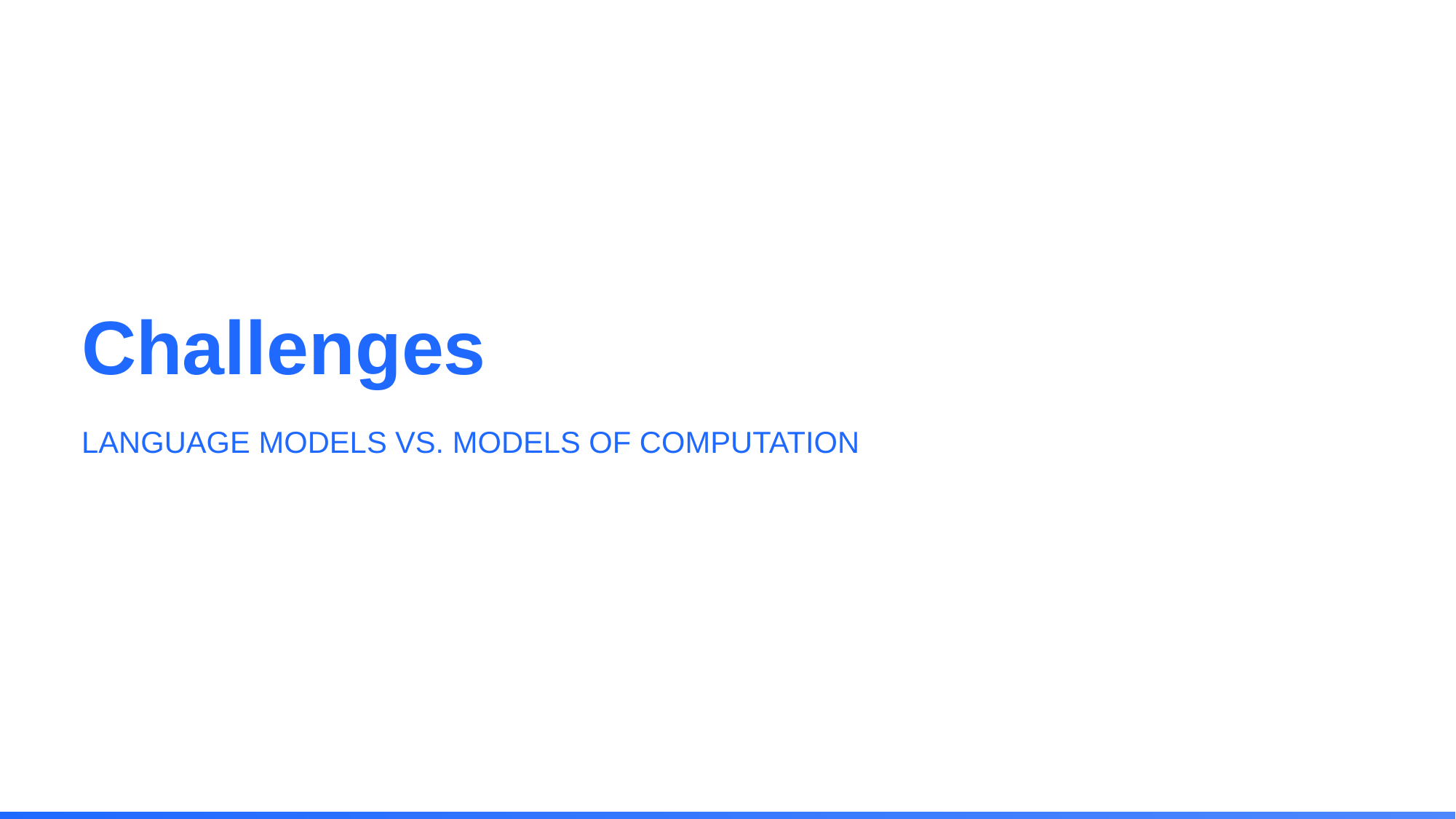

# Challenges
Language Models vs. Models of Computation